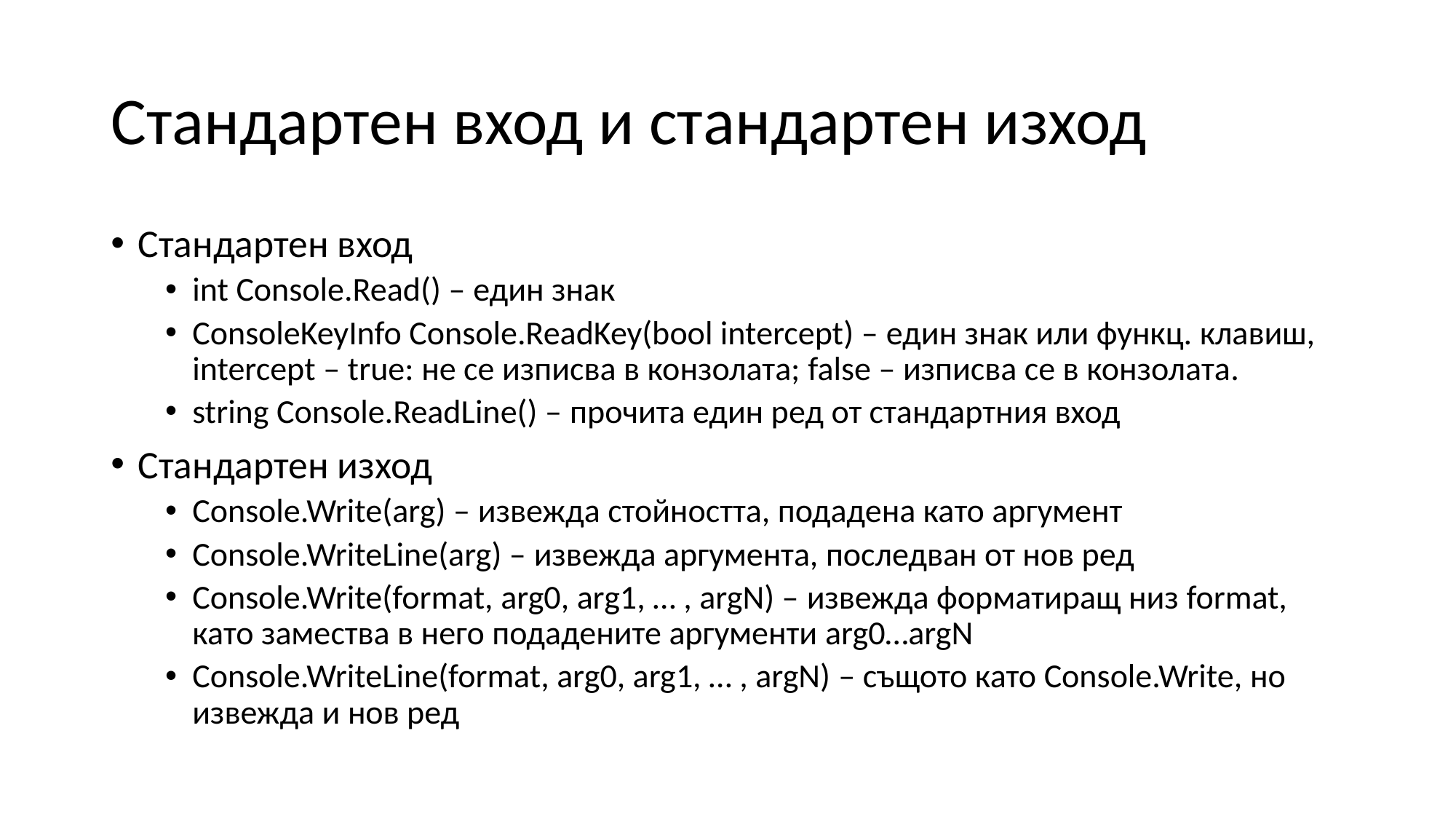

# Стандартен вход и стандартен изход
Стандартен вход
int Console.Read() – един знак
ConsoleKeyInfo Console.ReadKey(bool intercept) – един знак или функц. клавиш, intercept – true: не се изписва в конзолата; false – изписва се в конзолата.
string Console.ReadLine() – прочита един ред от стандартния вход
Стандартен изход
Console.Write(arg) – извежда стойността, подадена като аргумент
Console.WriteLine(arg) – извежда аргумента, последван от нов ред
Console.Write(format, arg0, arg1, … , argN) – извежда форматиращ низ format, като замества в него подадените аргументи arg0…argN
Console.WriteLine(format, arg0, arg1, … , argN) – същото като Console.Write, но извежда и нов ред